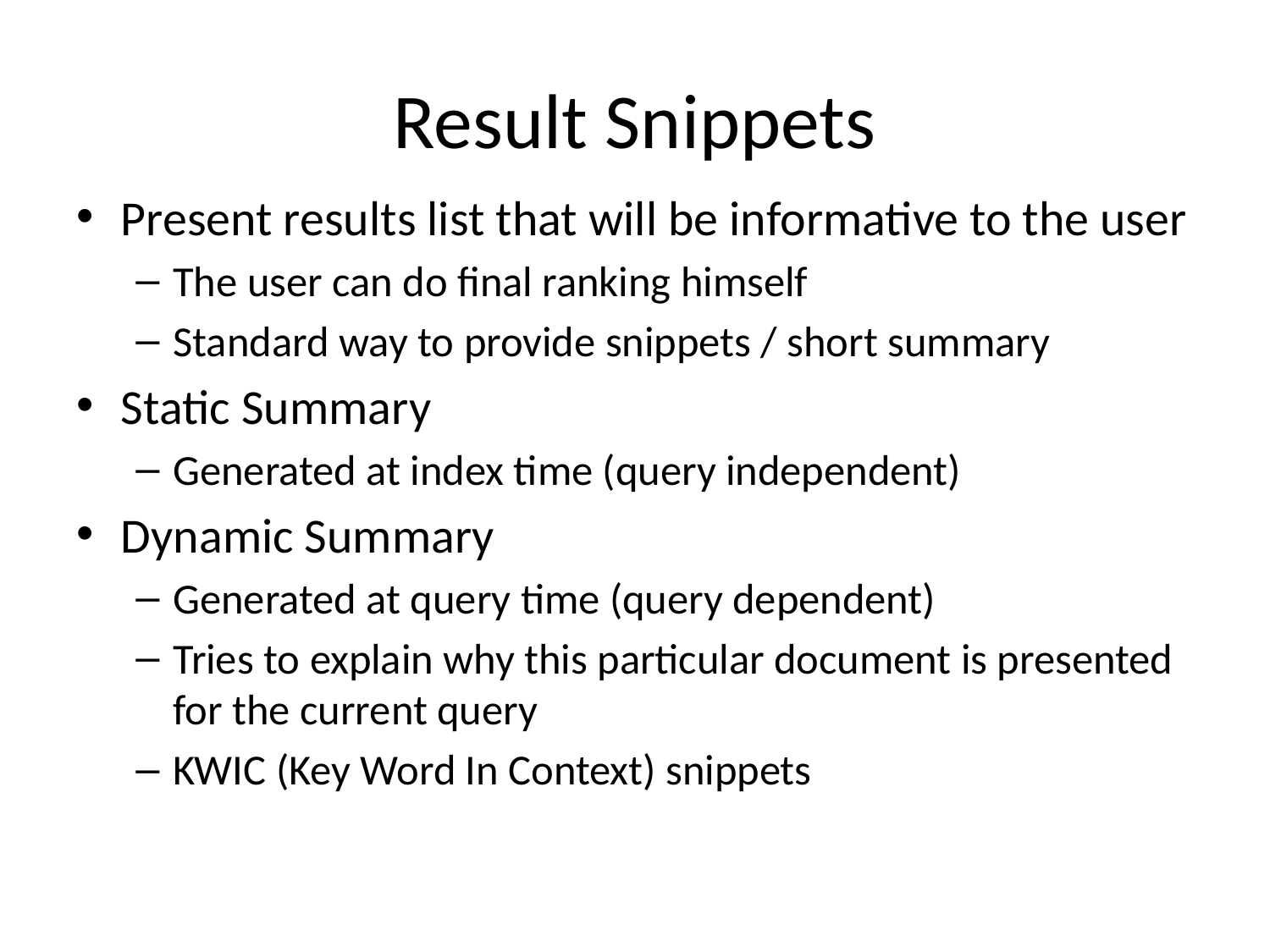

# Result Snippets
Present results list that will be informative to the user
The user can do final ranking himself
Standard way to provide snippets / short summary
Static Summary
Generated at index time (query independent)
Dynamic Summary
Generated at query time (query dependent)
Tries to explain why this particular document is presented for the current query
KWIC (Key Word In Context) snippets